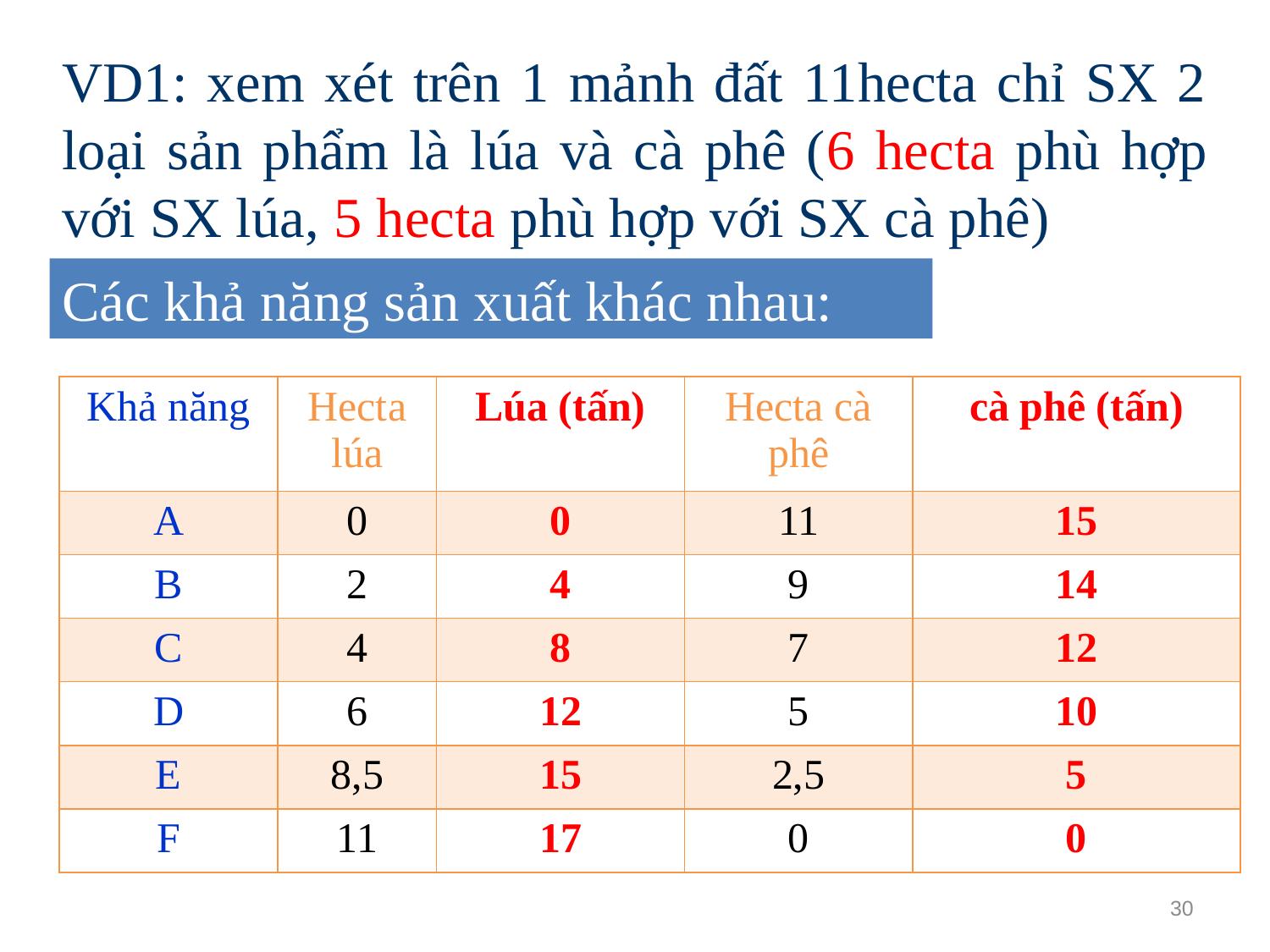

VD1: xem xét trên 1 mảnh đất 11hecta chỉ SX 2 loại sản phẩm là lúa và cà phê (6 hecta phù hợp với SX lúa, 5 hecta phù hợp với SX cà phê)
Các khả năng sản xuất khác nhau:
| Khả năng | Hecta lúa | Lúa (tấn) | Hecta cà phê | cà phê (tấn) |
| --- | --- | --- | --- | --- |
| A | 0 | 0 | 11 | 15 |
| B | 2 | 4 | 9 | 14 |
| C | 4 | 8 | 7 | 12 |
| D | 6 | 12 | 5 | 10 |
| E | 8,5 | 15 | 2,5 | 5 |
| F | 11 | 17 | 0 | 0 |
30